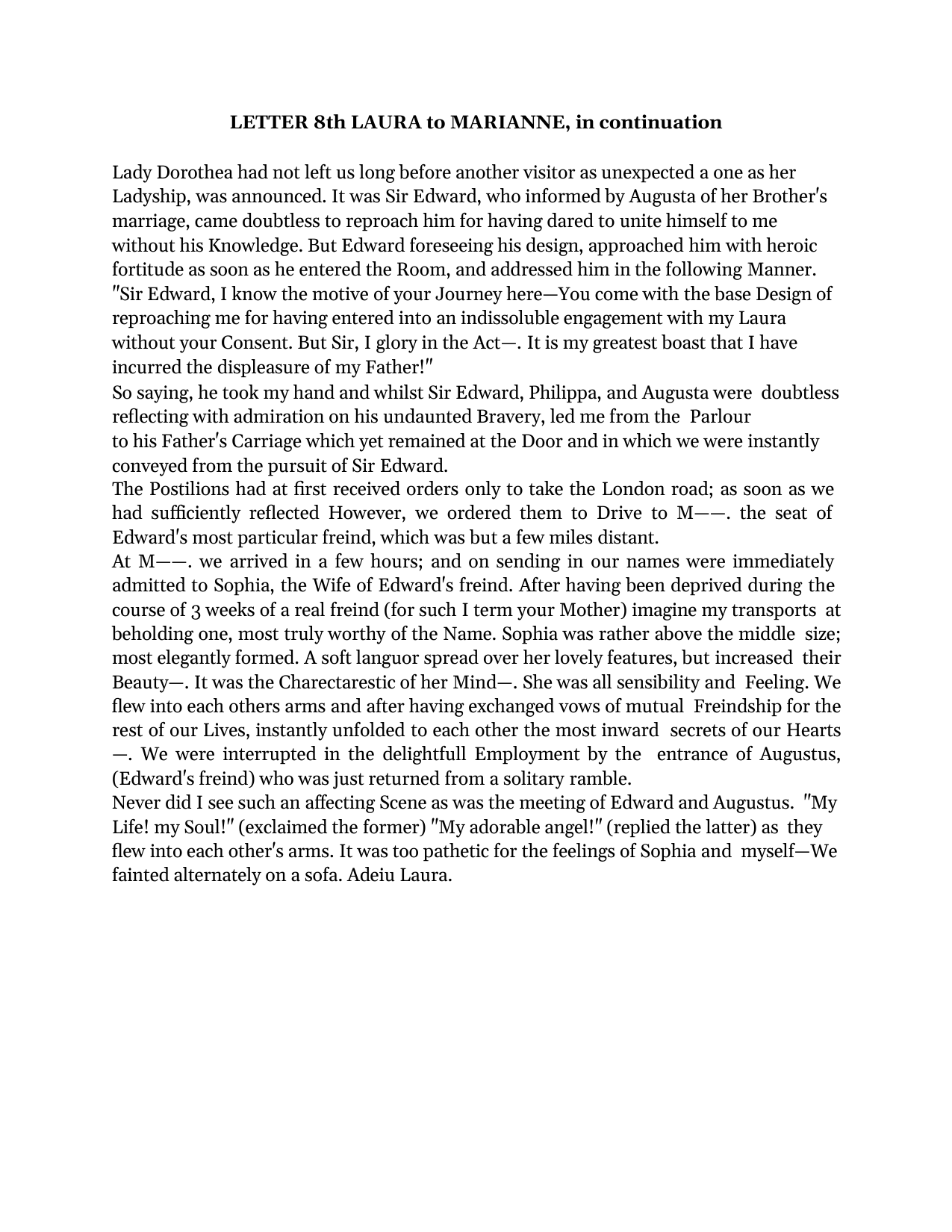

LETTER 8th LAURA to MARIANNE, in continuation

Lady Dorothea had not left us long before another visitor as unexpected a one as her  Ladyship, was announced. It was Sir Edward, who informed by Augusta of her Brother's  marriage, came doubtless to reproach him for having dared to unite himself to me  without his Knowledge. But Edward foreseeing his design, approached him with heroic  fortitude as soon as he entered the Room, and addressed him in the following Manner.  "Sir Edward, I know the motive of your Journey here—You come with the base Design of  reproaching me for having entered into an indissoluble engagement with my Laura  without your Consent. But Sir, I glory in the Act—. It is my greatest boast that I have  incurred the displeasure of my Father!"
So saying, he took my hand and whilst Sir Edward, Philippa, and Augusta were  doubtless reflecting with admiration on his undaunted Bravery, led me from the Parlour
to his Father's Carriage which yet remained at the Door and in which we were instantly  conveyed from the pursuit of Sir Edward.
The Postilions had at first received orders only to take the London road; as soon as we
had sufficiently reflected However, we ordered them to Drive to M——. the seat of  Edward's most particular freind, which was but a few miles distant.
At M——. we arrived in a few hours; and on sending in our names were immediately  admitted to Sophia, the Wife of Edward's freind. After having been deprived during the  course of 3 weeks of a real freind (for such I term your Mother) imagine my transports  at beholding one, most truly worthy of the Name. Sophia was rather above the middle  size; most elegantly formed. A soft languor spread over her lovely features, but increased  their Beauty—. It was the Charectarestic of her Mind—. She was all sensibility and  Feeling. We flew into each others arms and after having exchanged vows of mutual  Freindship for the rest of our Lives, instantly unfolded to each other the most inward  secrets of our Hearts—. We were interrupted in the delightfull Employment by the  entrance of Augustus, (Edward's freind) who was just returned from a solitary ramble.
Never did I see such an affecting Scene as was the meeting of Edward and Augustus.  "My Life! my Soul!" (exclaimed the former) "My adorable angel!" (replied the latter) as  they flew into each other's arms. It was too pathetic for the feelings of Sophia and  myself—We fainted alternately on a sofa. Adeiu Laura.